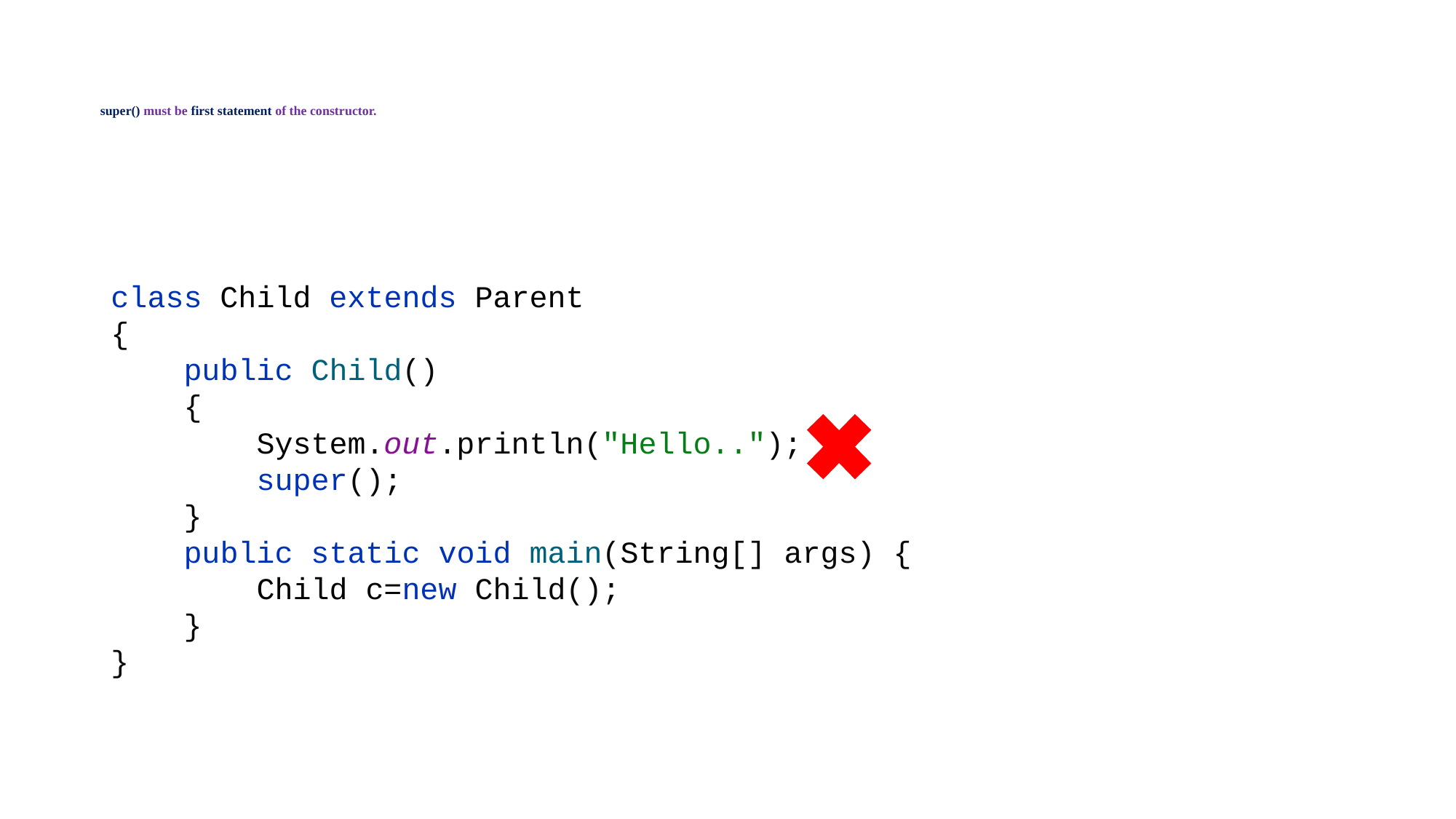

# super() must be first statement of the constructor.
class Child extends Parent
{
    public Child()
    {
        System.out.println("Hello..");
        super();
    }
    public static void main(String[] args) {
        Child c=new Child();
    }
}